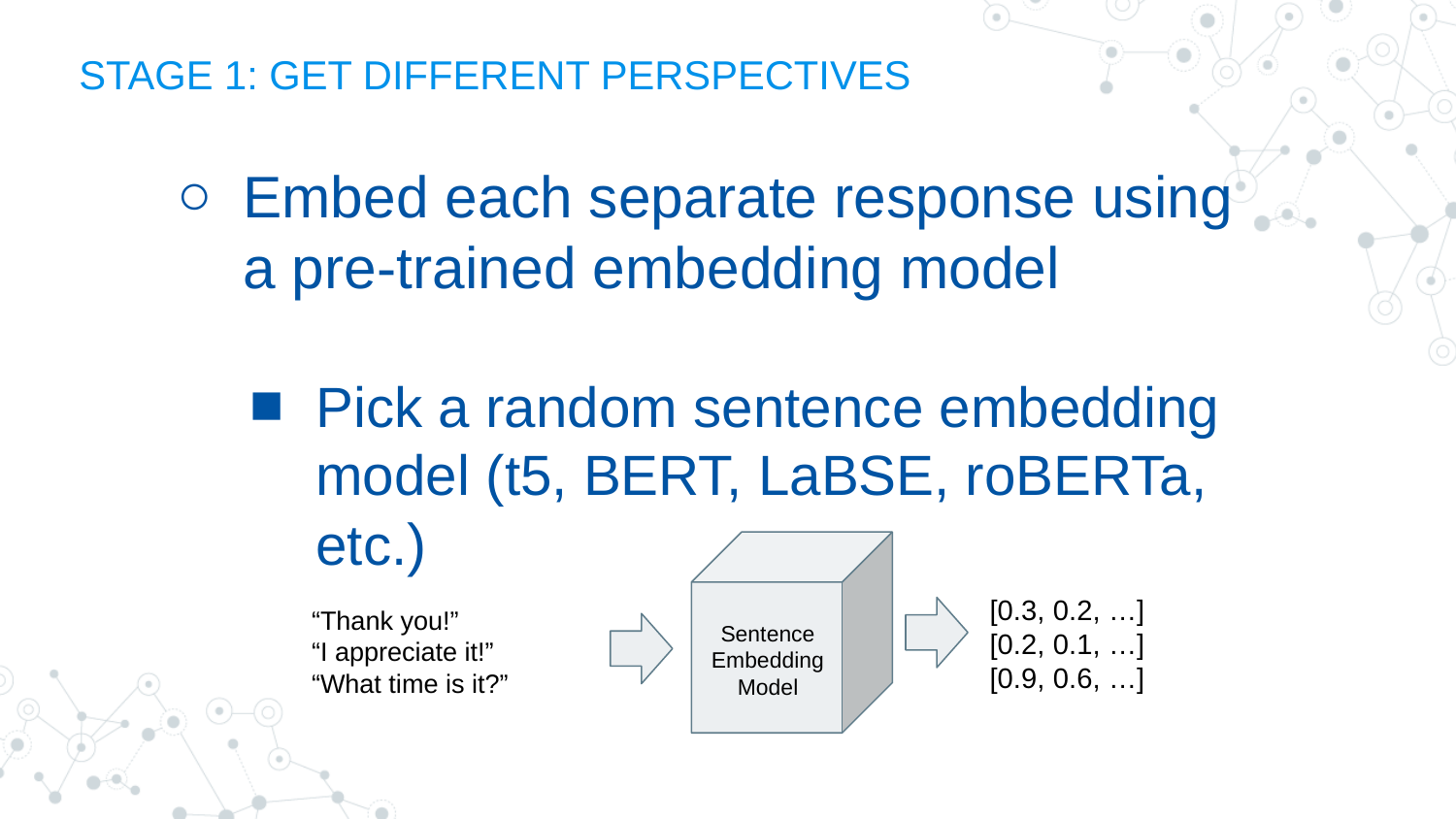

# STAGE 1: GET DIFFERENT PERSPECTIVES

Embed each separate response using
a pre-trained embedding model

Pick a random sentence embedding model (t5, BERT, LaBSE, roBERTa, etc.)

[0.3, 0.2, …]
[0.2, 0.1, …]
[0.9, 0.6, …]
Sentence
Embedding
Model
“Thank you!”
“I appreciate it!”
“What time is it?”